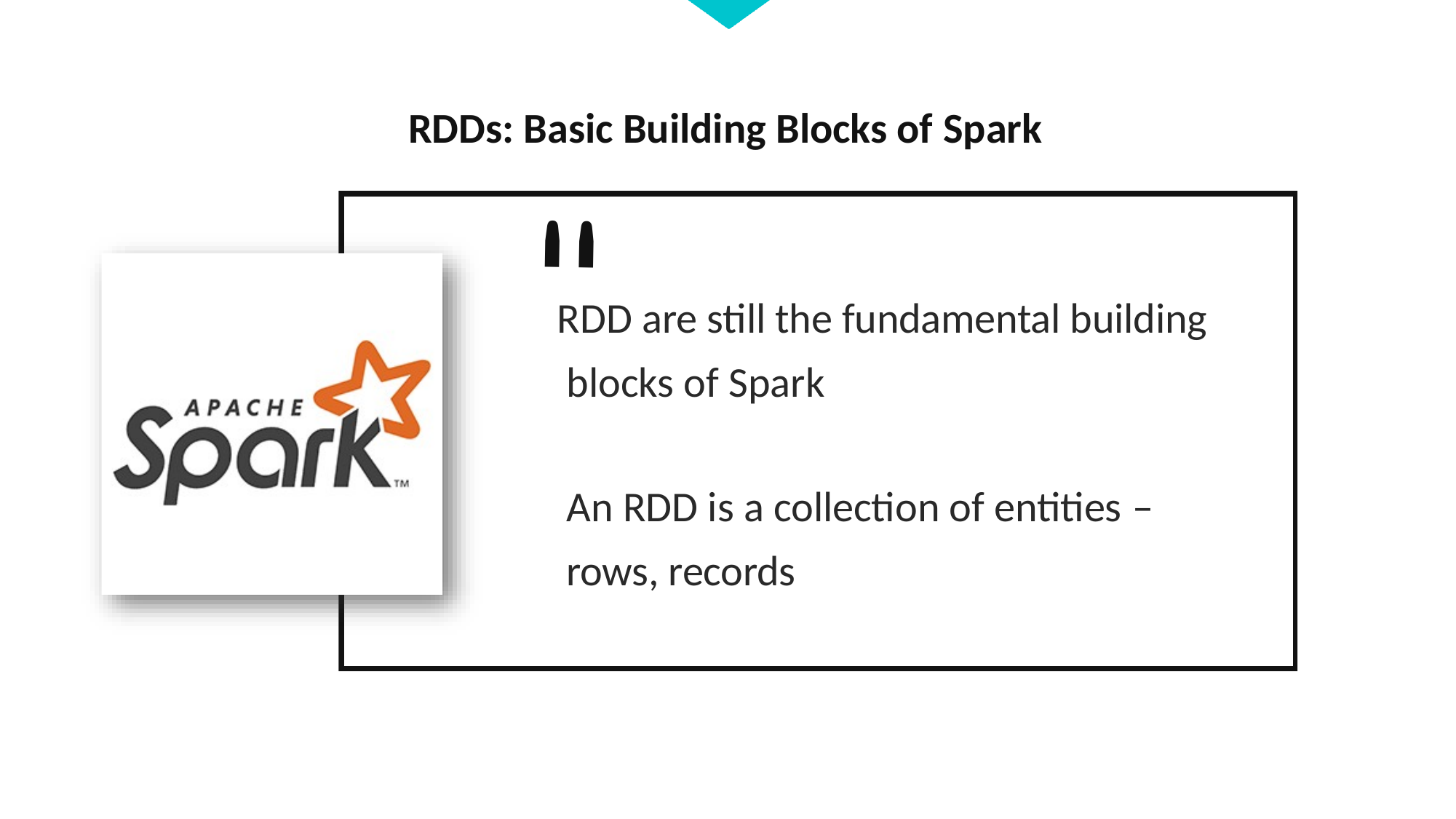

"
# RDDs: Basic Building Blocks of Spark

RDD are still the fundamental building  blocks of Spark

An RDD is a collection of entities –
rows, records